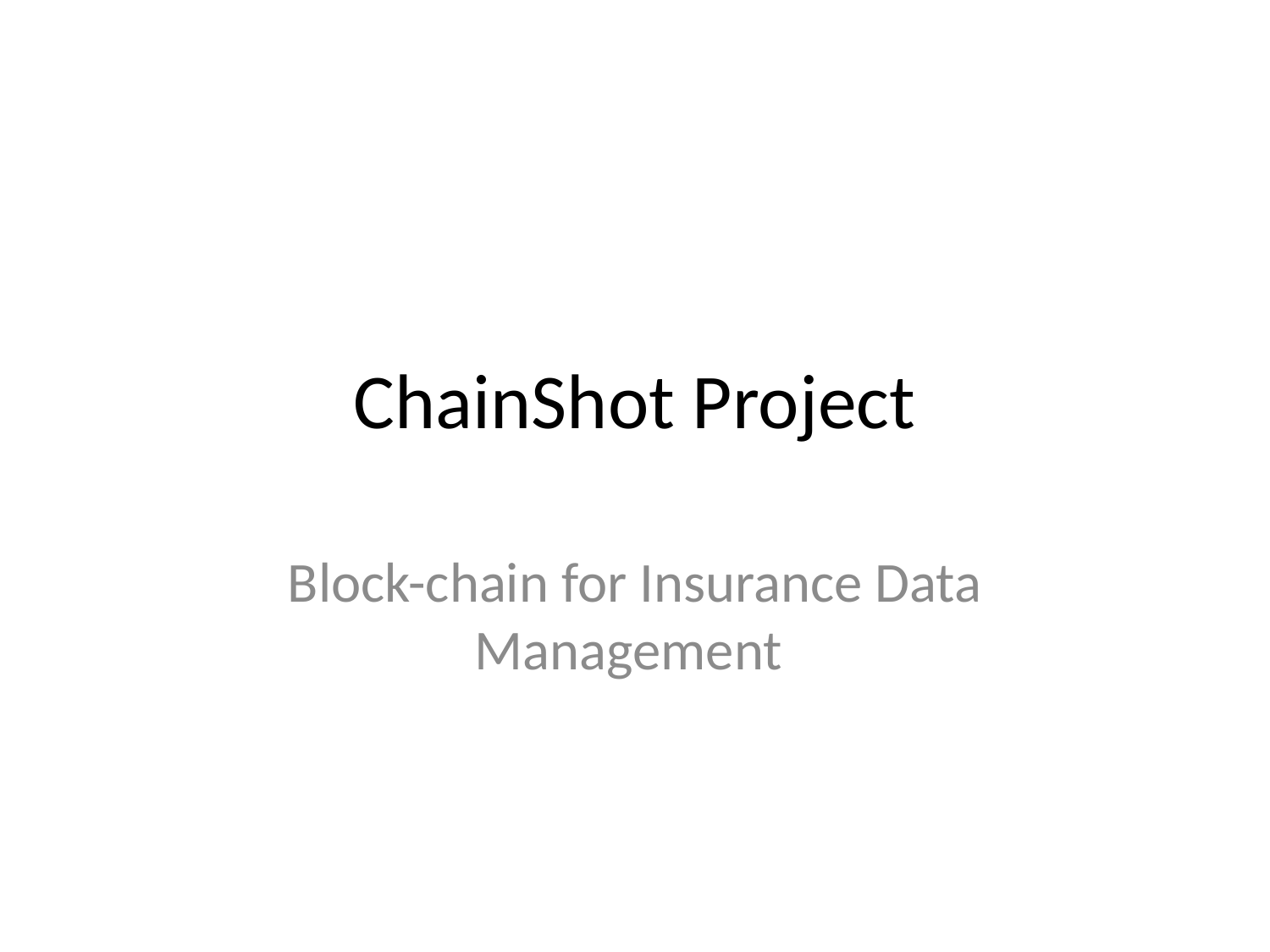

# ChainShot Project
Block-chain for Insurance Data Management